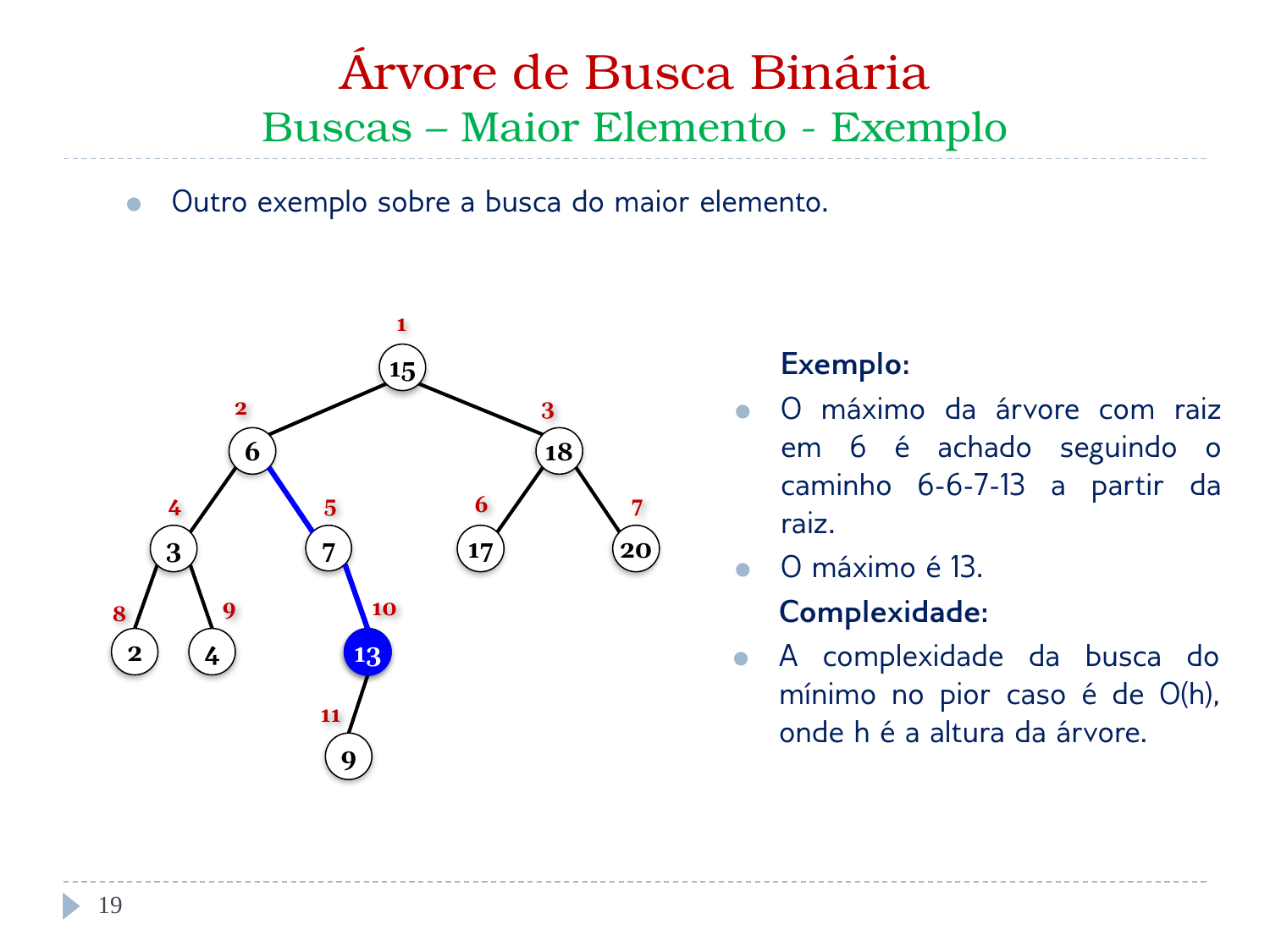

# Árvore de Busca Binária Buscas – Maior Elemento - Exemplo

Outro exemplo sobre a busca do maior elemento.
1
15
2
3
6
18
4
5
6
7
3
7
17
20
9
10
8
2
4
13
11
9
	Exemplo:
O máximo da árvore com raiz em 6 é achado seguindo o caminho 6-6-7-13 a partir da raiz.
O máximo é 13.
13
	Complexidade:
A complexidade da busca do mínimo no pior caso é de O(h), onde h é a altura da árvore.
19